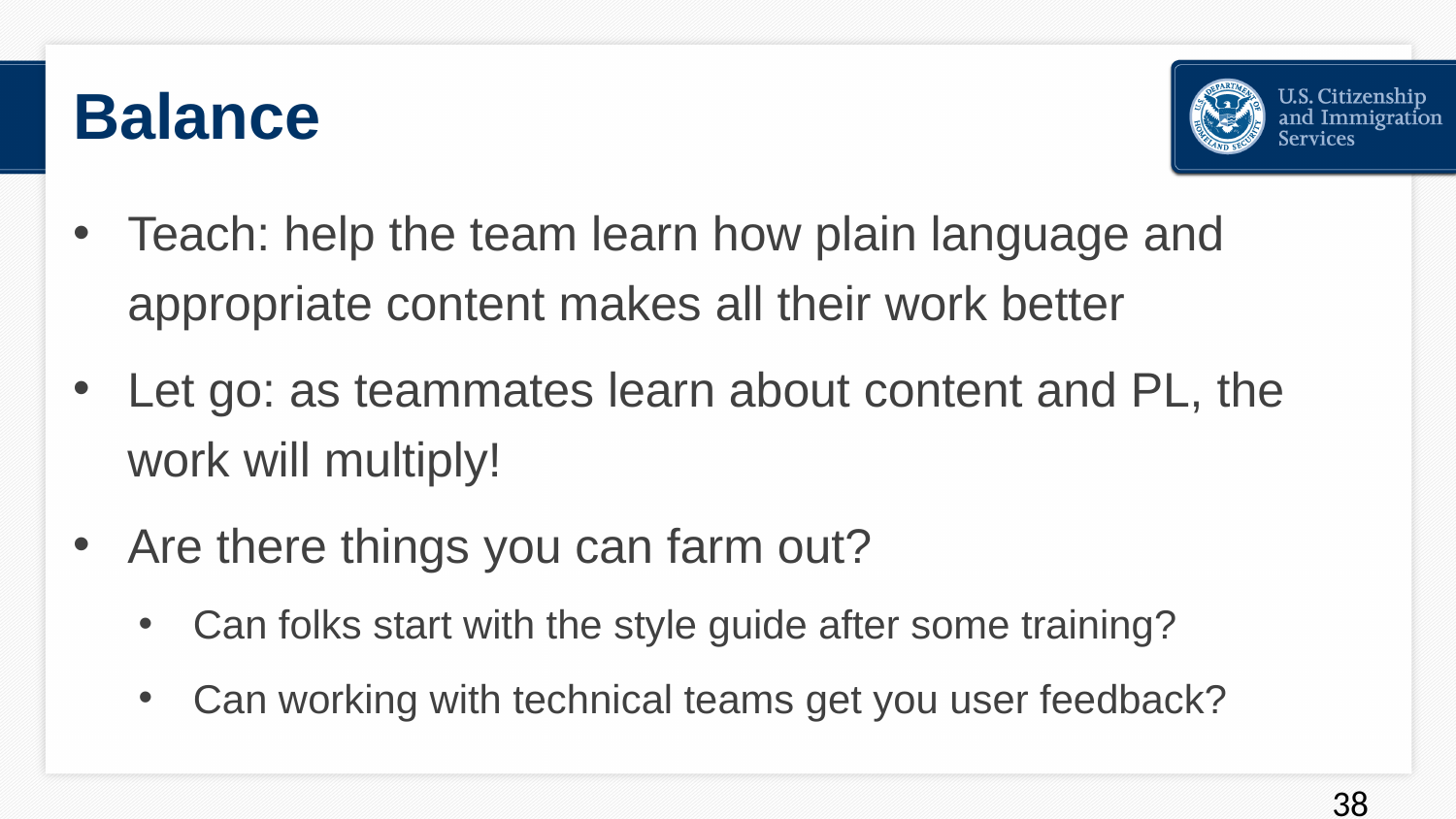

# Balance
Teach: help the team learn how plain language and appropriate content makes all their work better
Let go: as teammates learn about content and PL, the work will multiply!
Are there things you can farm out?
Can folks start with the style guide after some training?
Can working with technical teams get you user feedback?
38